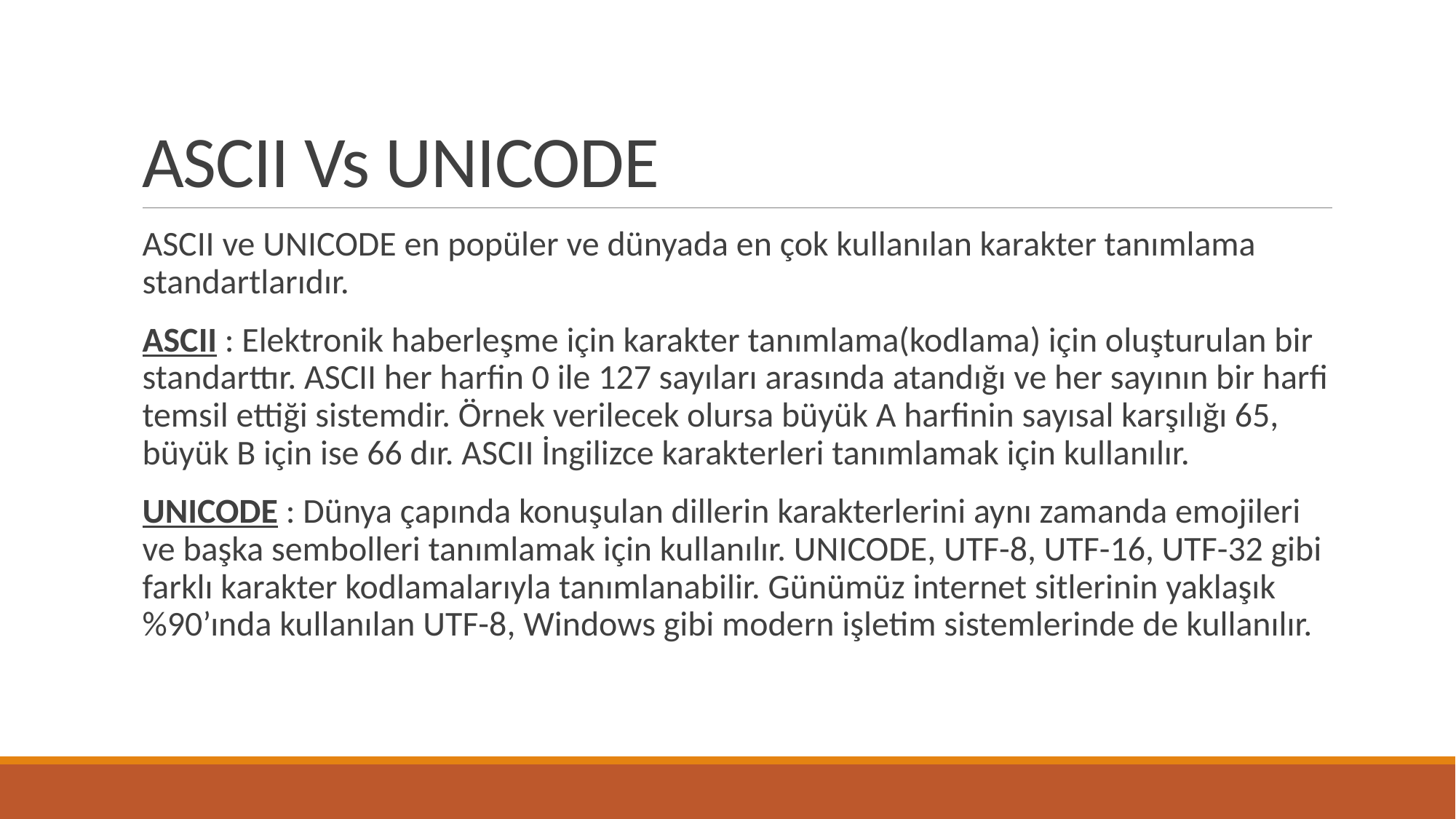

# ASCII Vs UNICODE
ASCII ve UNICODE en popüler ve dünyada en çok kullanılan karakter tanımlama standartlarıdır.
ASCII : Elektronik haberleşme için karakter tanımlama(kodlama) için oluşturulan bir standarttır. ASCII her harfin 0 ile 127 sayıları arasında atandığı ve her sayının bir harfi temsil ettiği sistemdir. Örnek verilecek olursa büyük A harfinin sayısal karşılığı 65, büyük B için ise 66 dır. ASCII İngilizce karakterleri tanımlamak için kullanılır.
UNICODE : Dünya çapında konuşulan dillerin karakterlerini aynı zamanda emojileri ve başka sembolleri tanımlamak için kullanılır. UNICODE, UTF-8, UTF-16, UTF-32 gibi farklı karakter kodlamalarıyla tanımlanabilir. Günümüz internet sitlerinin yaklaşık %90’ında kullanılan UTF-8, Windows gibi modern işletim sistemlerinde de kullanılır.